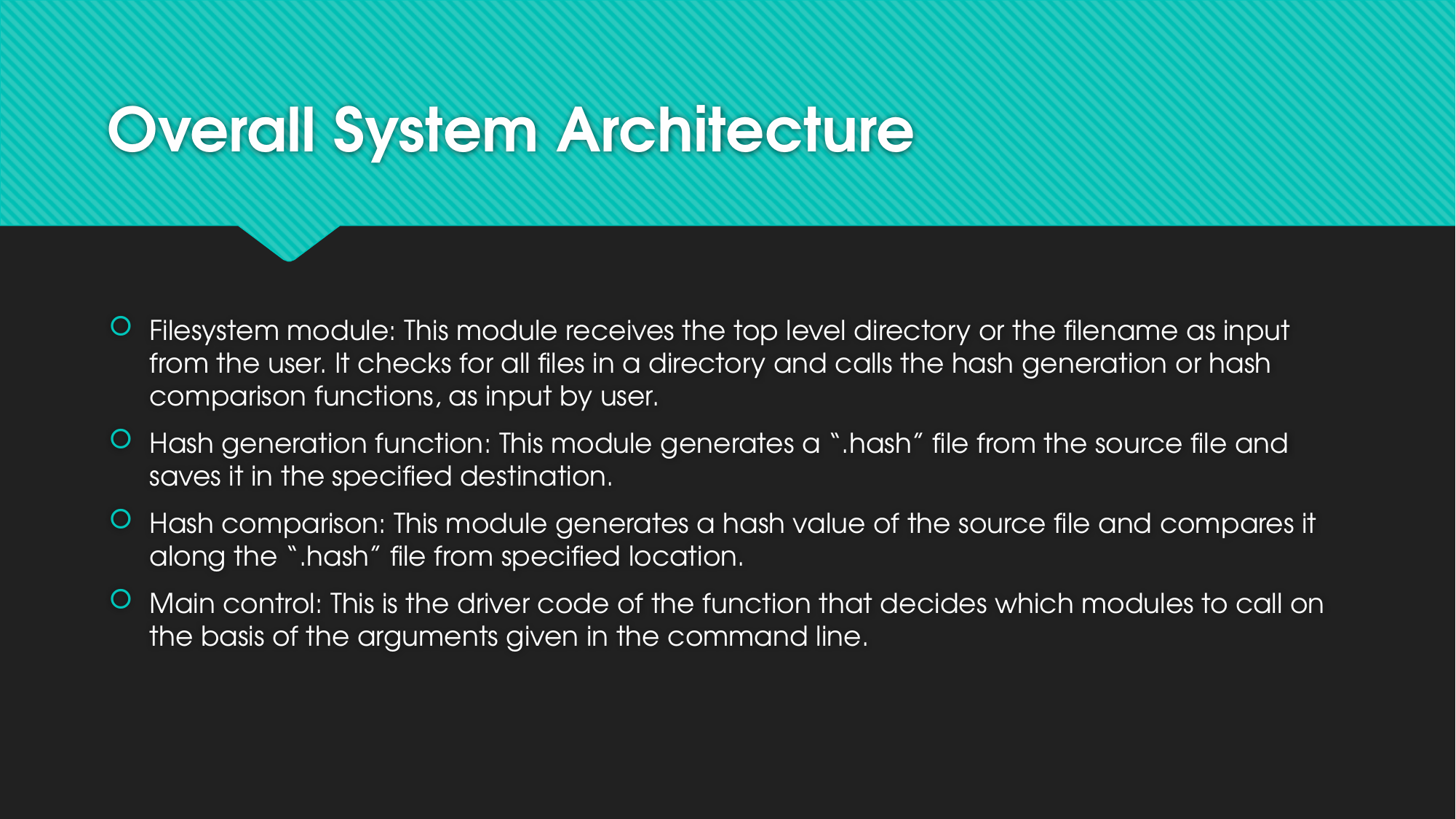

# Overall System Architecture
Filesystem module: This module receives the top level directory or the filename as input from the user. It checks for all files in a directory and calls the hash generation or hash comparison functions, as input by user.
Hash generation function: This module generates a “.hash” file from the source file and saves it in the specified destination.
Hash comparison: This module generates a hash value of the source file and compares it along the “.hash” file from specified location.
Main control: This is the driver code of the function that decides which modules to call on the basis of the arguments given in the command line.